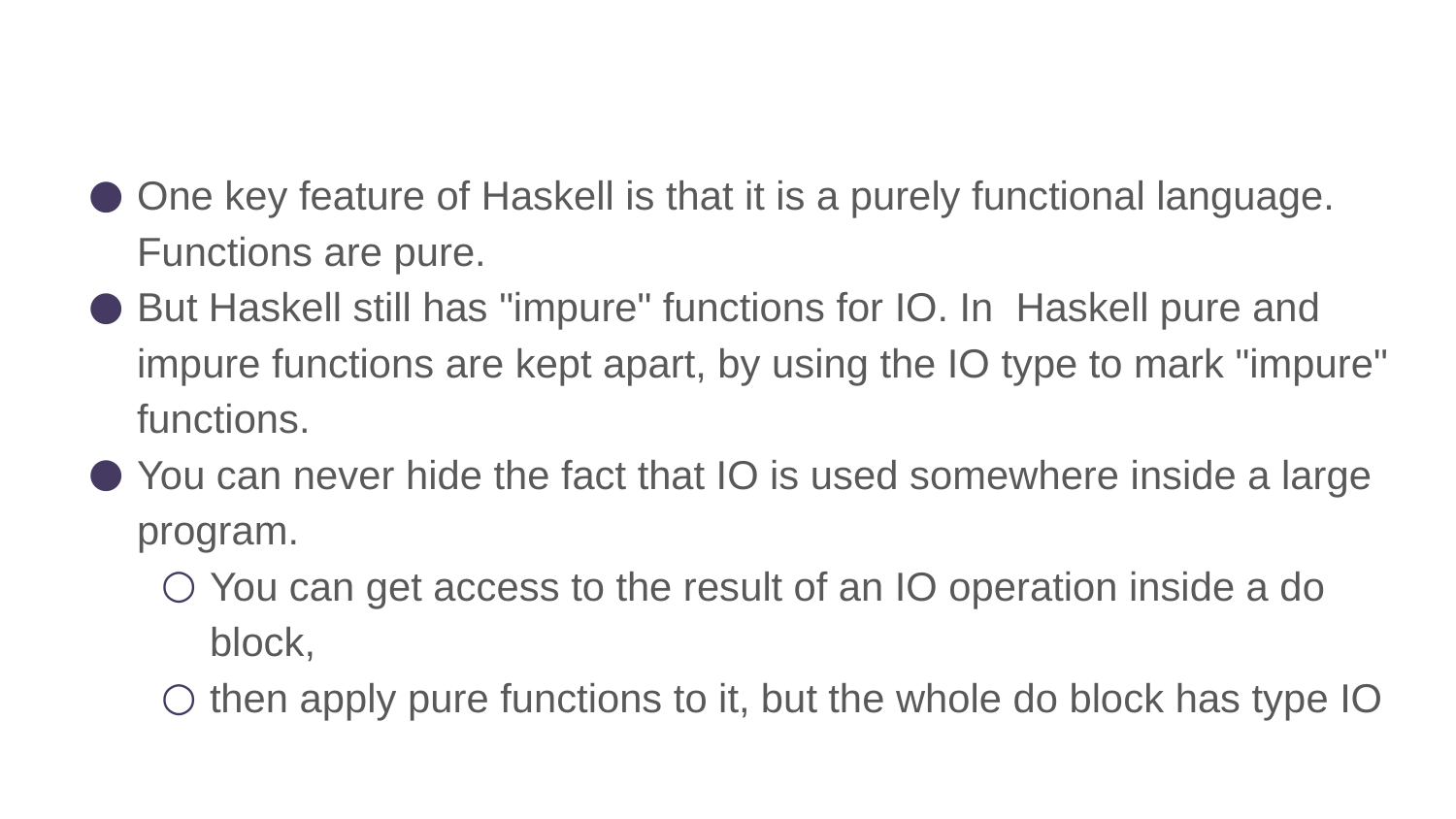

#
One key feature of Haskell is that it is a purely functional language. Functions are pure.
But Haskell still has "impure" functions for IO. In  Haskell pure and impure functions are kept apart, by using the IO type to mark "impure" functions.
You can never hide the fact that IO is used somewhere inside a large program.
You can get access to the result of an IO operation inside a do block,
then apply pure functions to it, but the whole do block has type IO